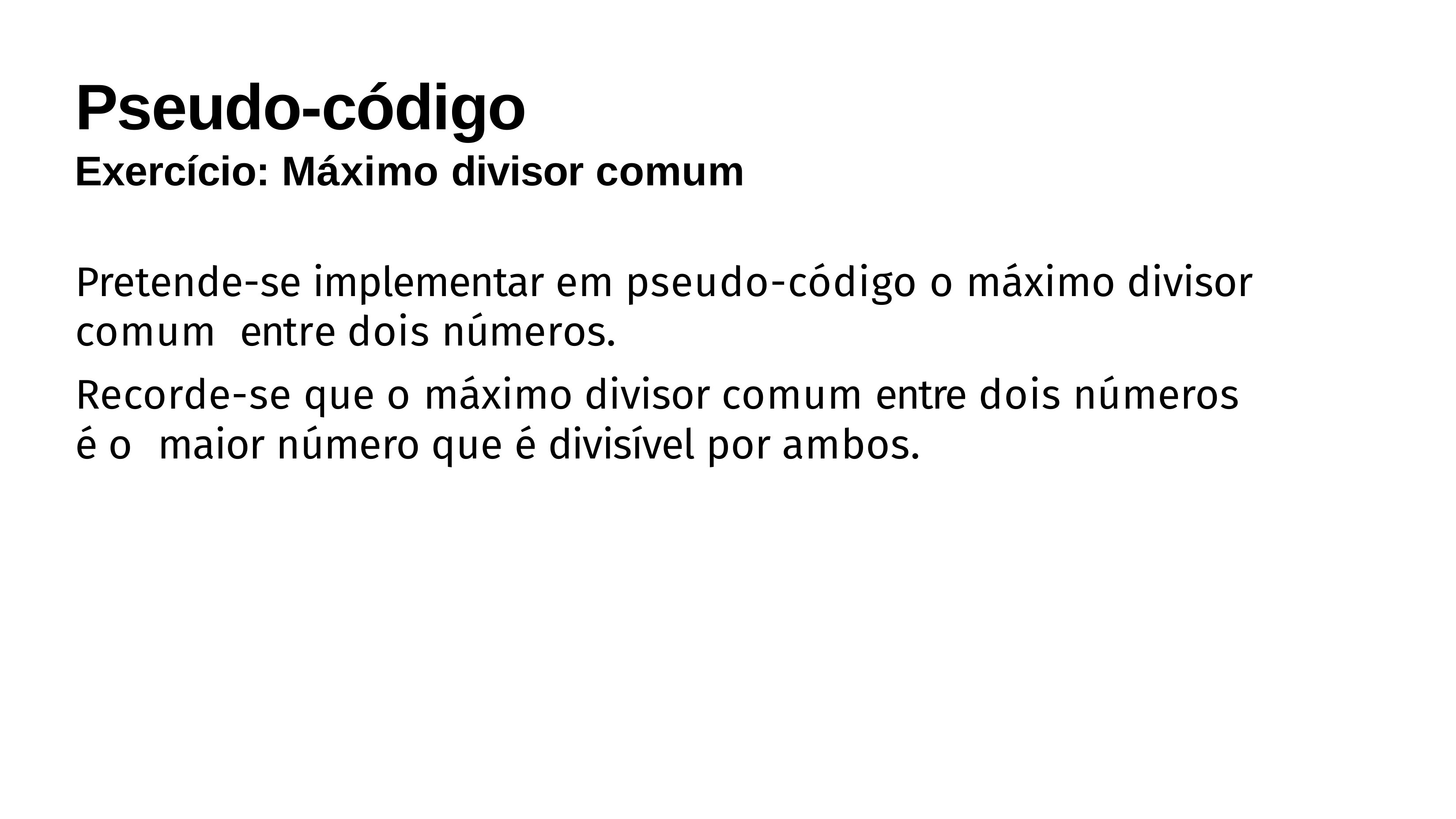

# Pseudo-código
Exercício: Máximo divisor comum
Pretende-se implementar em pseudo-código o máximo divisor comum  entre dois números.
Recorde-se que o máximo divisor comum entre dois números é o  maior número que é divisível por ambos.